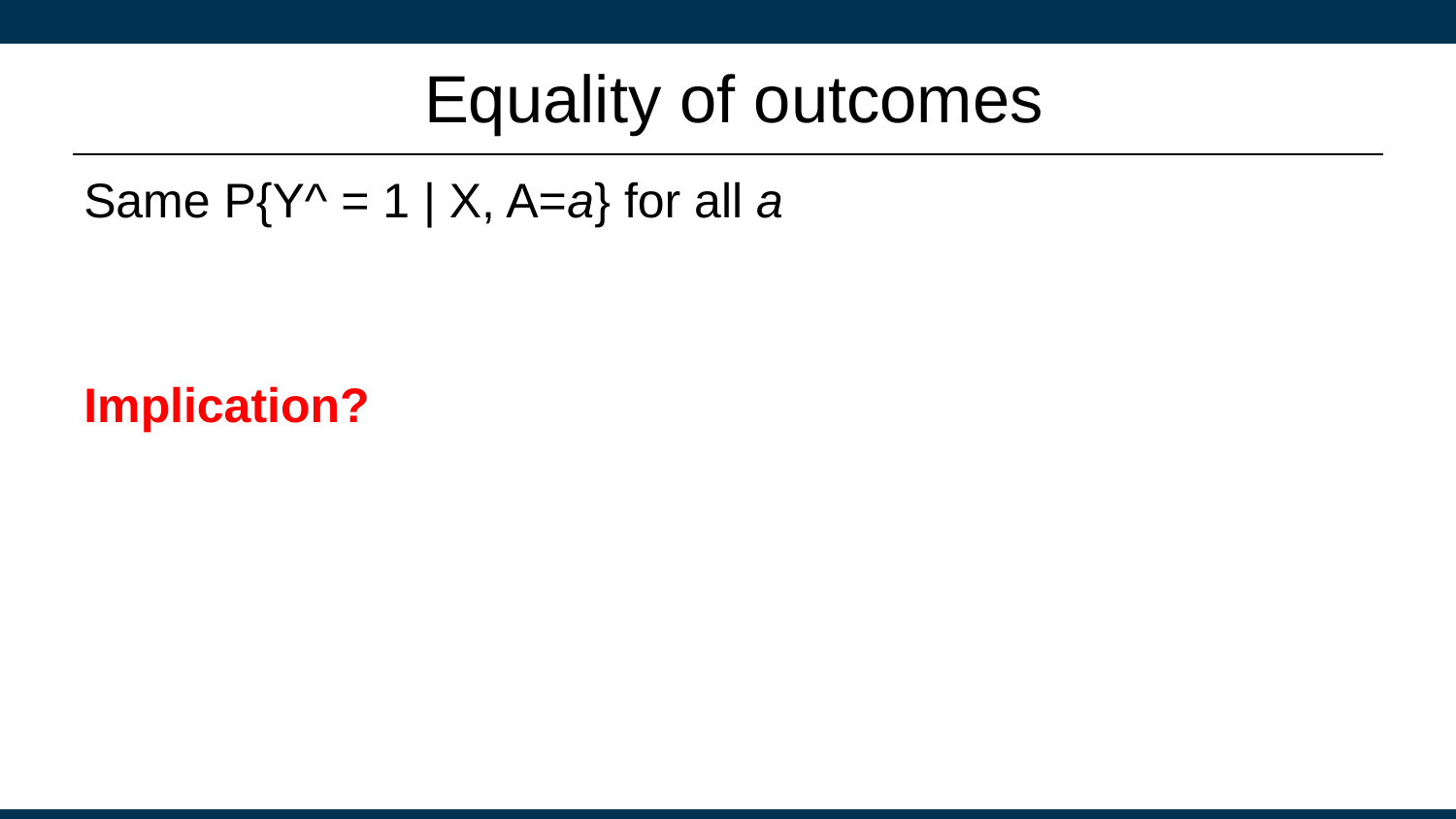

# Equality of outcomes
Same P{Y^ = 1 | X, A=a} for all a

Implication?